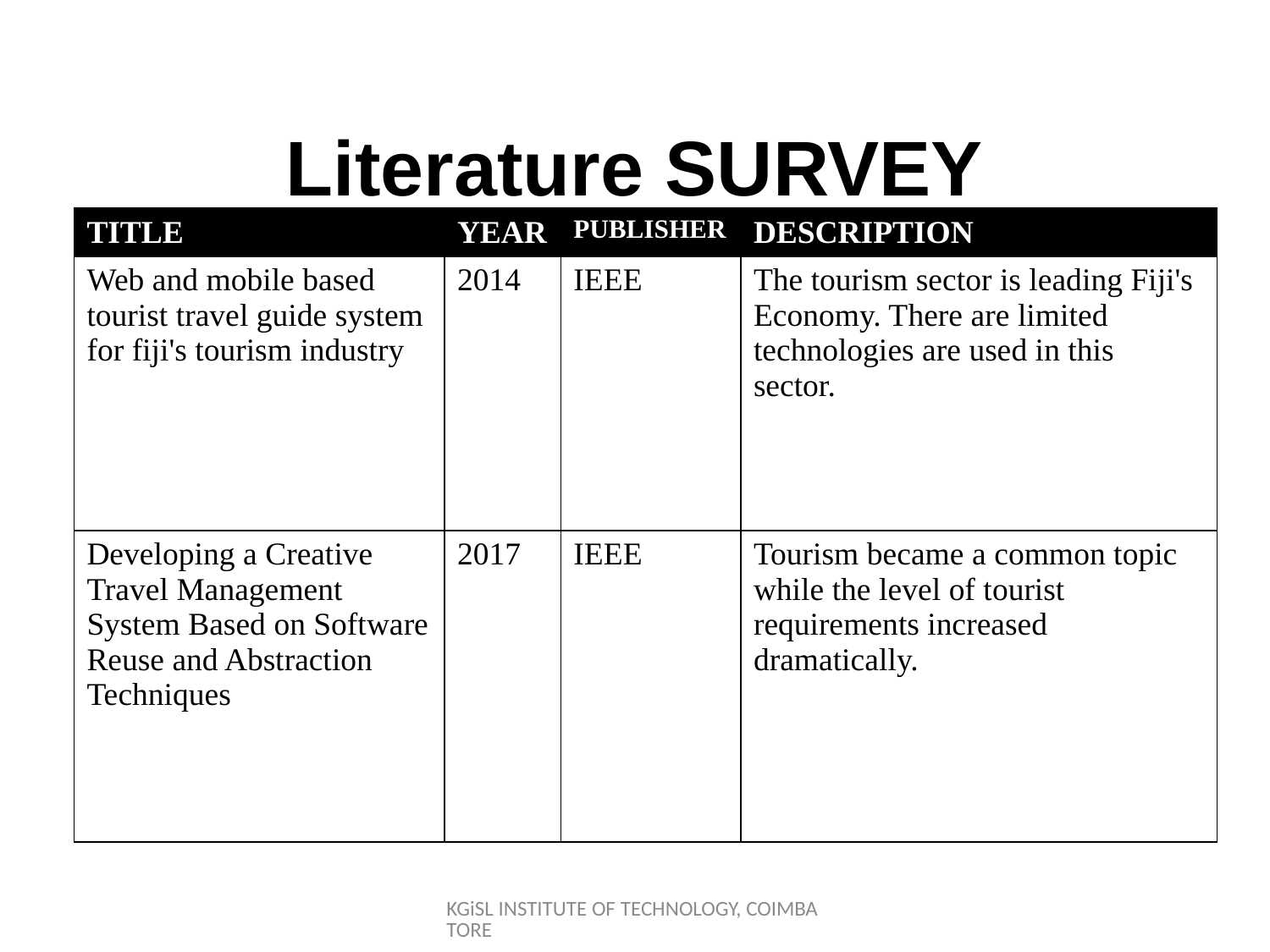

# Literature SURVEY
| TITLE | YEAR | PUBLISHER | DESCRIPTION |
| --- | --- | --- | --- |
| Web and mobile based tourist travel guide system for fiji's tourism industry | 2014 | IEEE | The tourism sector is leading Fiji's Economy. There are limited technologies are used in this sector. |
| Developing a Creative Travel Management System Based on Software Reuse and Abstraction Techniques | 2017 | IEEE | Tourism became a common topic while the level of tourist requirements increased dramatically. |
KGiSL INSTITUTE OF TECHNOLOGY, COIMBATORE